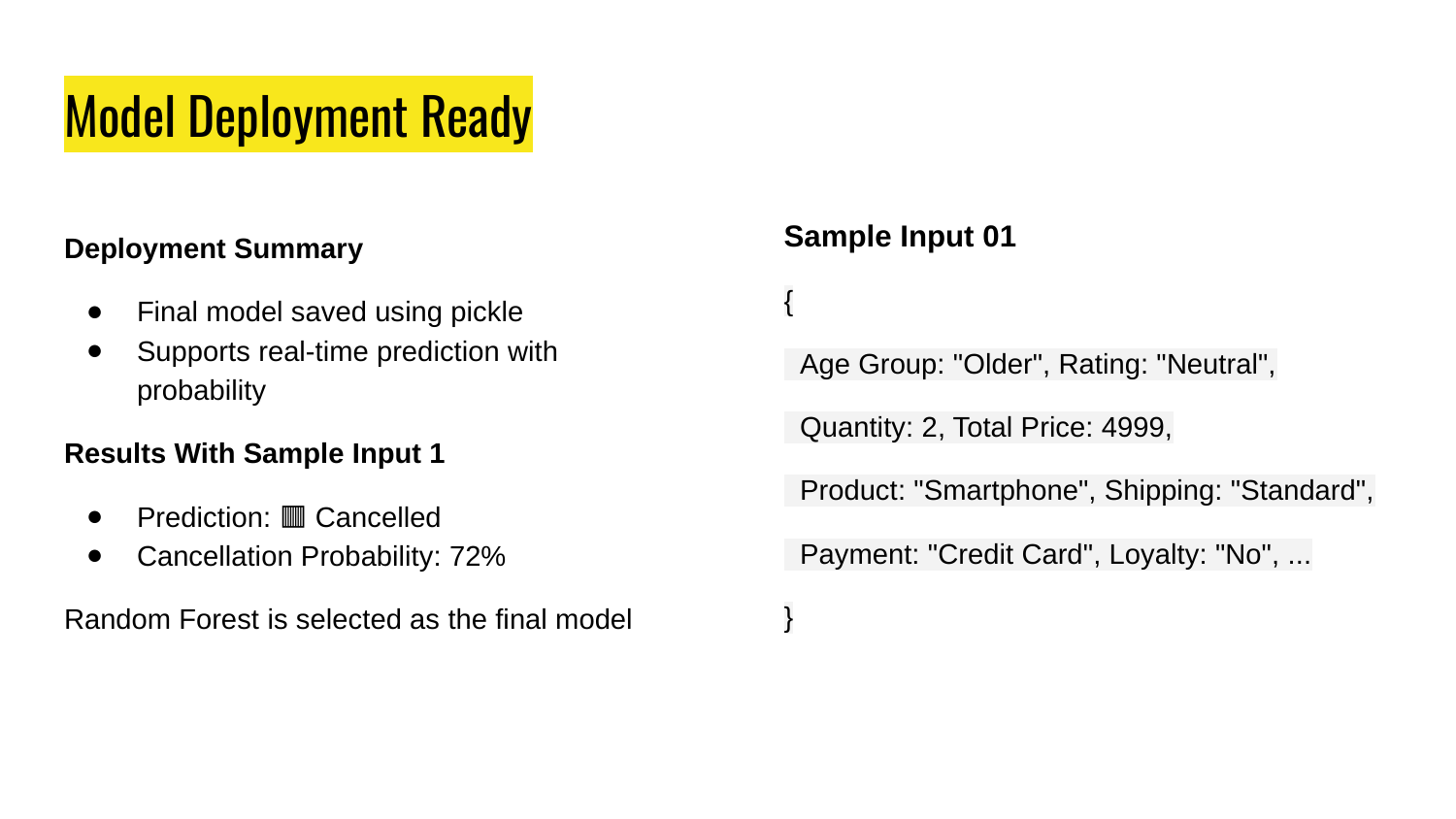

# Model Deployment Ready
Deployment Summary
Final model saved using pickle
Supports real-time prediction with probability
Results With Sample Input 1
Prediction: 🟥 Cancelled
Cancellation Probability: 72%
Random Forest is selected as the final model

Sample Input 01
{
  Age Group: "Older", Rating: "Neutral",
  Quantity: 2, Total Price: 4999,
  Product: "Smartphone", Shipping: "Standard",
  Payment: "Credit Card", Loyalty: "No", ...
}